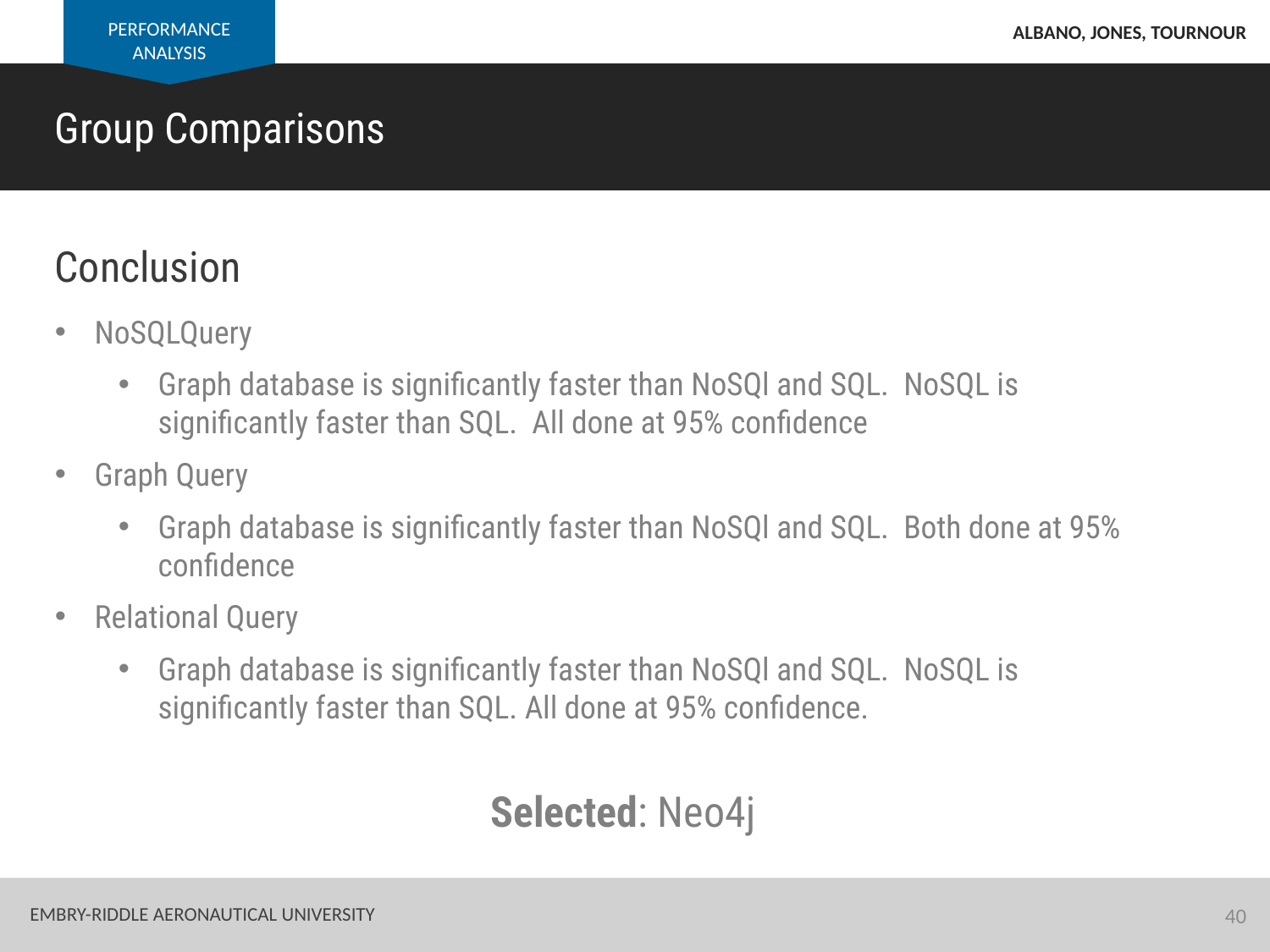

PERFORMANCE ANALYSIS
Albano, Jones, Tournour

Group Comparisons
Conclusion
NoSQLQuery
Graph database is significantly faster than NoSQl and SQL.  NoSQL is significantly faster than SQL.  All done at 95% confidence
Graph Query
Graph database is significantly faster than NoSQl and SQL.  Both done at 95% confidence
Relational Query
Graph database is significantly faster than NoSQl and SQL.  NoSQL is significantly faster than SQL. All done at 95% confidence.

Selected: Neo4j

40
Embry-Riddle Aeronautical University